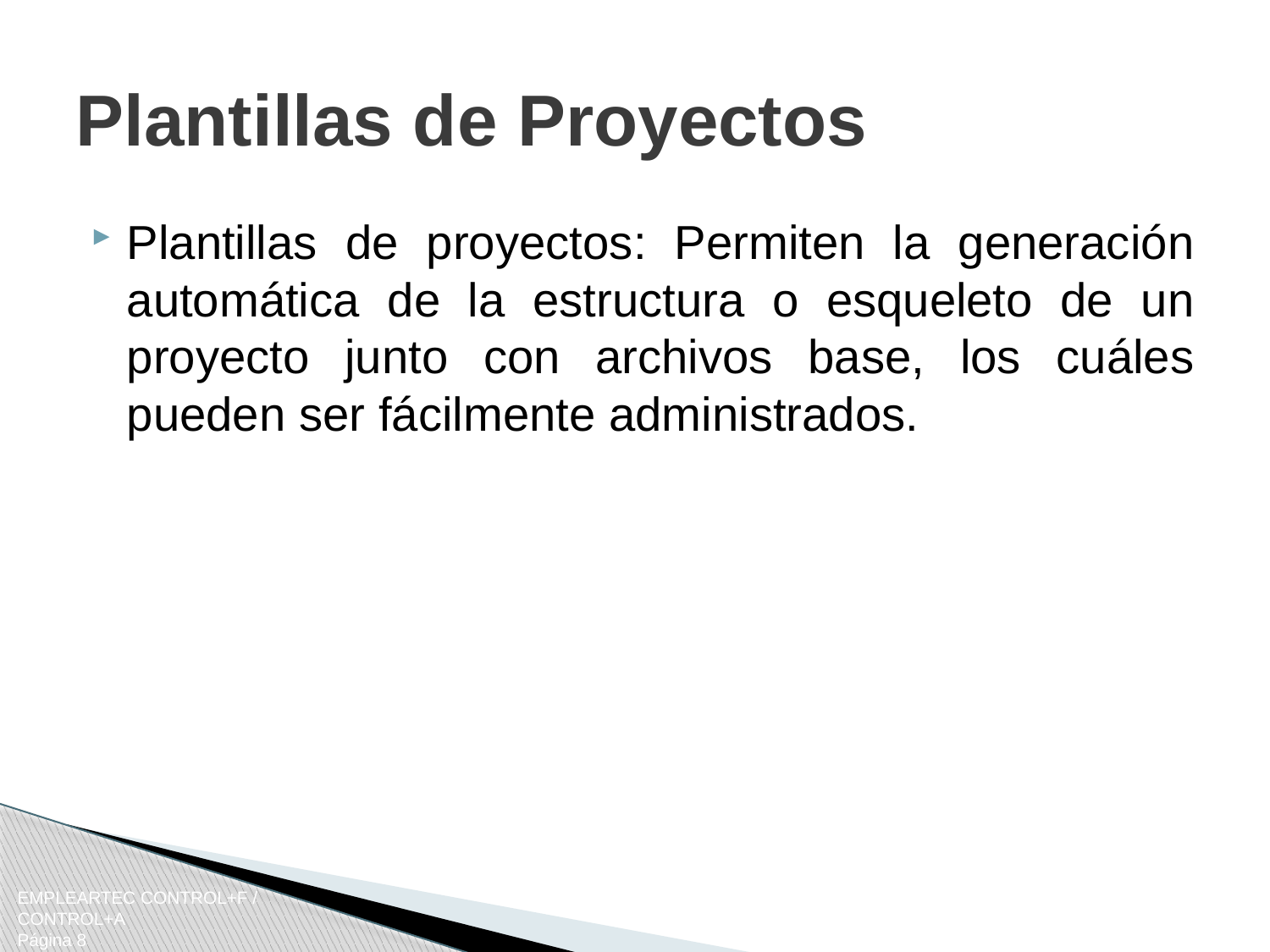

# Plantillas de Proyectos
Plantillas de proyectos: Permiten la generación automática de la estructura o esqueleto de un proyecto junto con archivos base, los cuáles pueden ser fácilmente administrados.
EMPLEARTEC CONTROL+F / CONTROL+A
Página 8